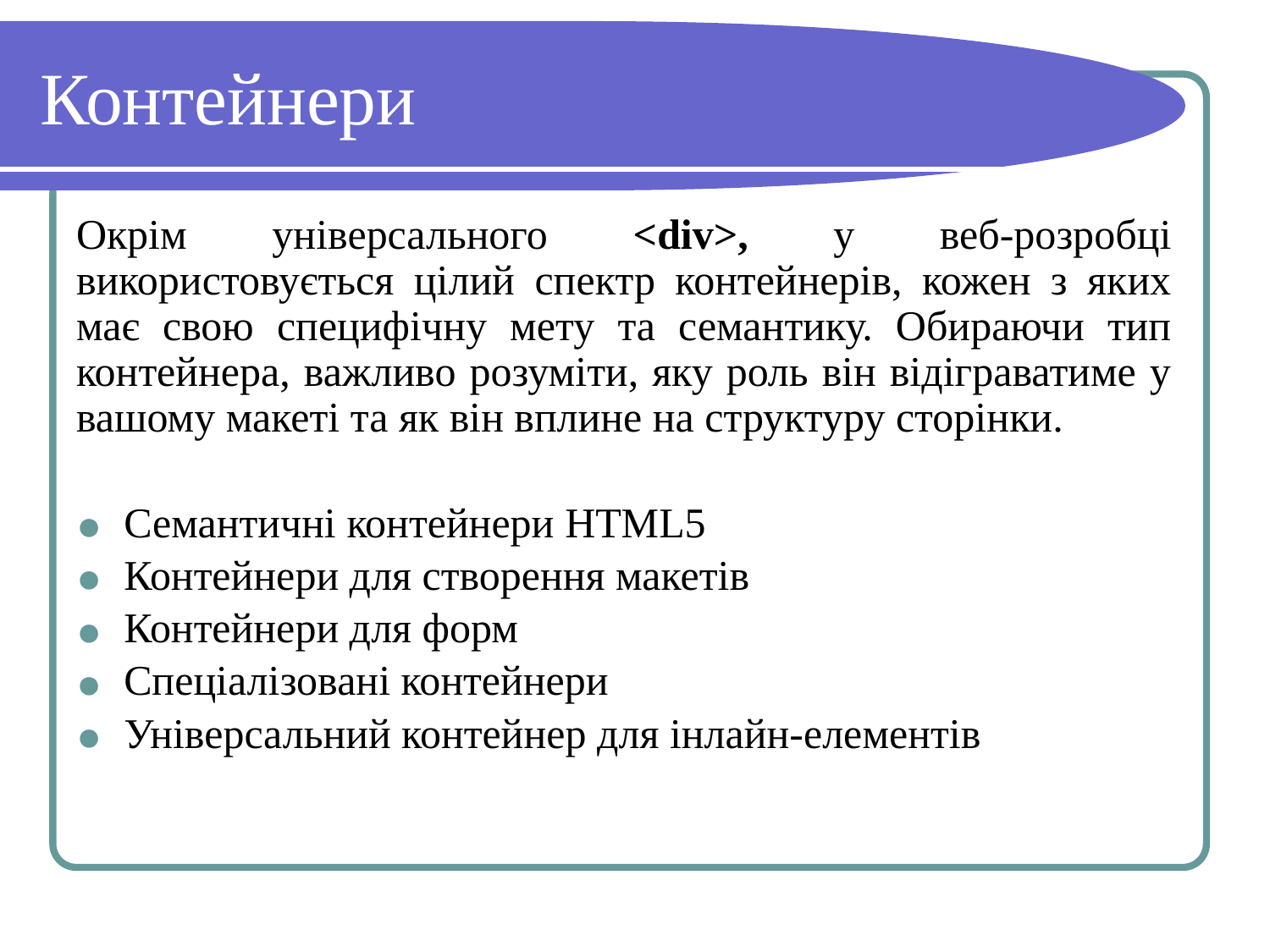

# Контейнери
Окрім універсального <div>, у веб-розробці використовується цілий спектр контейнерів, кожен з яких має свою специфічну мету та семантику. Обираючи тип контейнера, важливо розуміти, яку роль він відіграватиме у вашому макеті та як він вплине на структуру сторінки.

Семантичні контейнери HTML5
Контейнери для створення макетів
Контейнери для форм
Спеціалізовані контейнери
Універсальний контейнер для інлайн-елементів